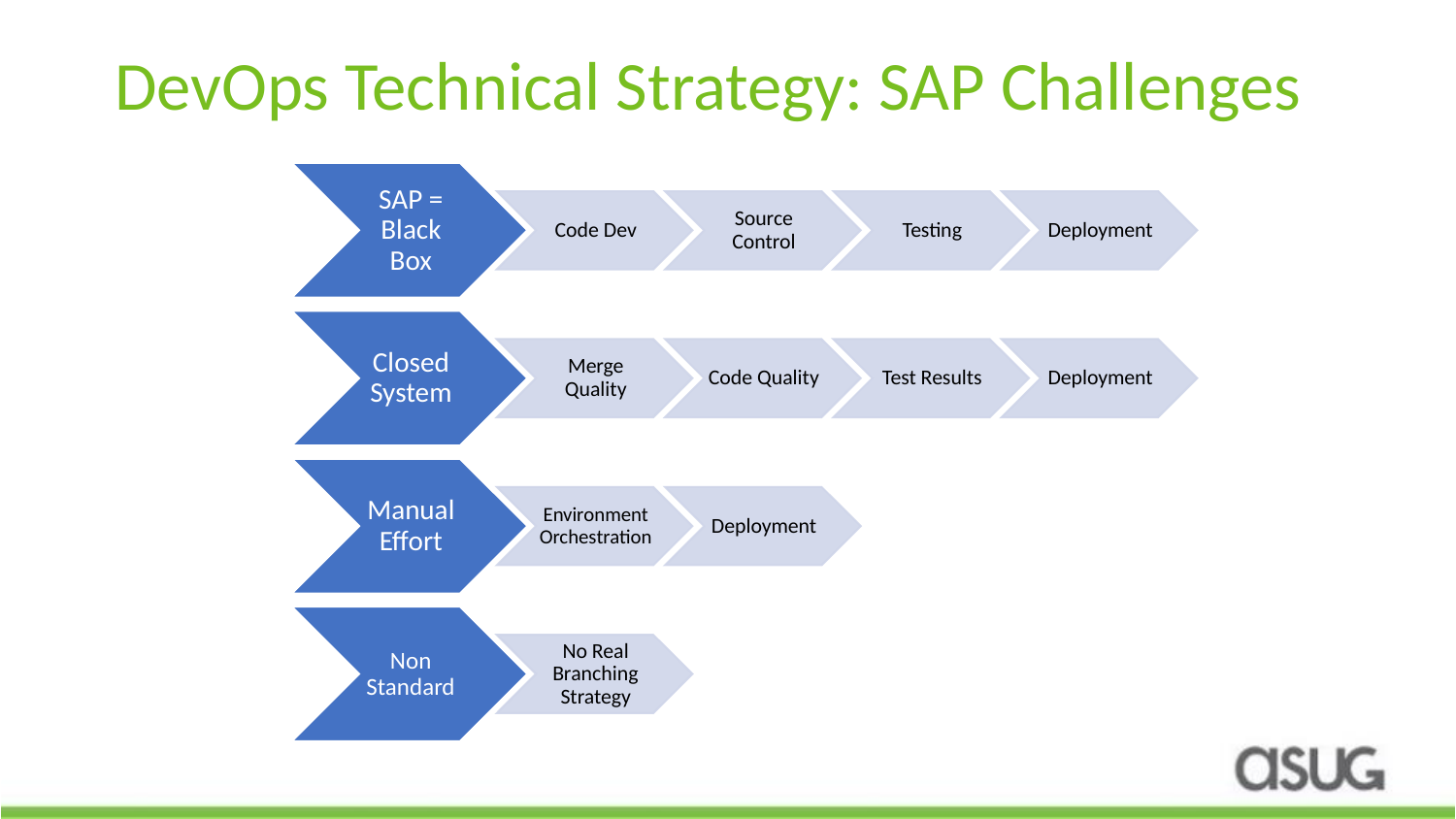

DevOps Technical Strategy: SAP Challenges
SAP = Black Box
Code Dev
Source Control
Testing
Deployment
Closed System
Merge Quality
Code Quality
Test Results
Deployment
Manual Effort
Environment Orchestration
Deployment
Non Standard
No Real Branching Strategy